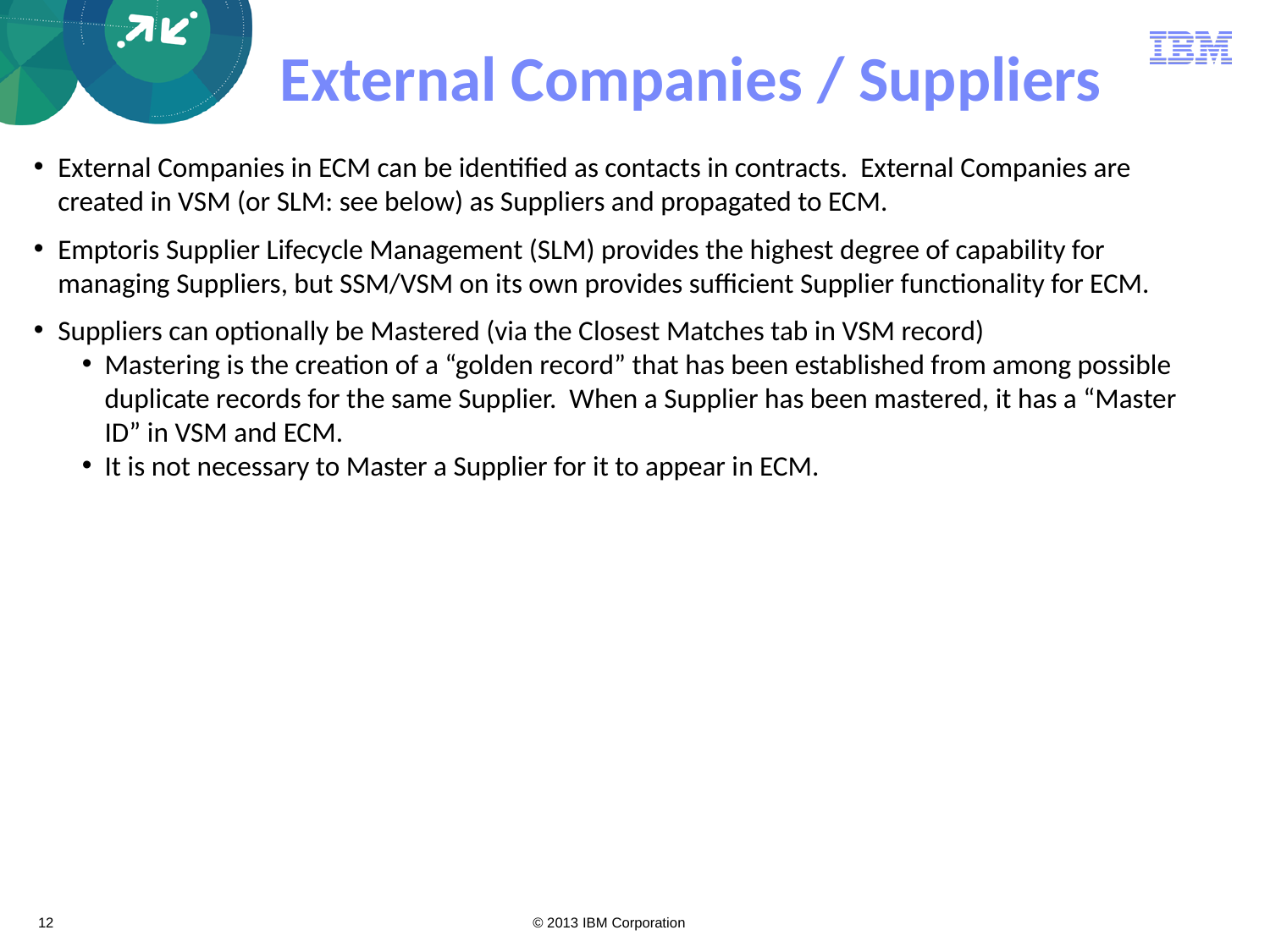

# External Companies / Suppliers

External Companies in ECM can be identified as contacts in contracts.  External Companies are created in VSM (or SLM: see below) as Suppliers and propagated to ECM.
Emptoris Supplier Lifecycle Management (SLM) provides the highest degree of capability for managing Suppliers, but SSM/VSM on its own provides sufficient Supplier functionality for ECM.
Suppliers can optionally be Mastered (via the Closest Matches tab in VSM record)
Mastering is the creation of a “golden record” that has been established from among possible duplicate records for the same Supplier.  When a Supplier has been mastered, it has a “Master ID” in VSM and ECM.
It is not necessary to Master a Supplier for it to appear in ECM.

12